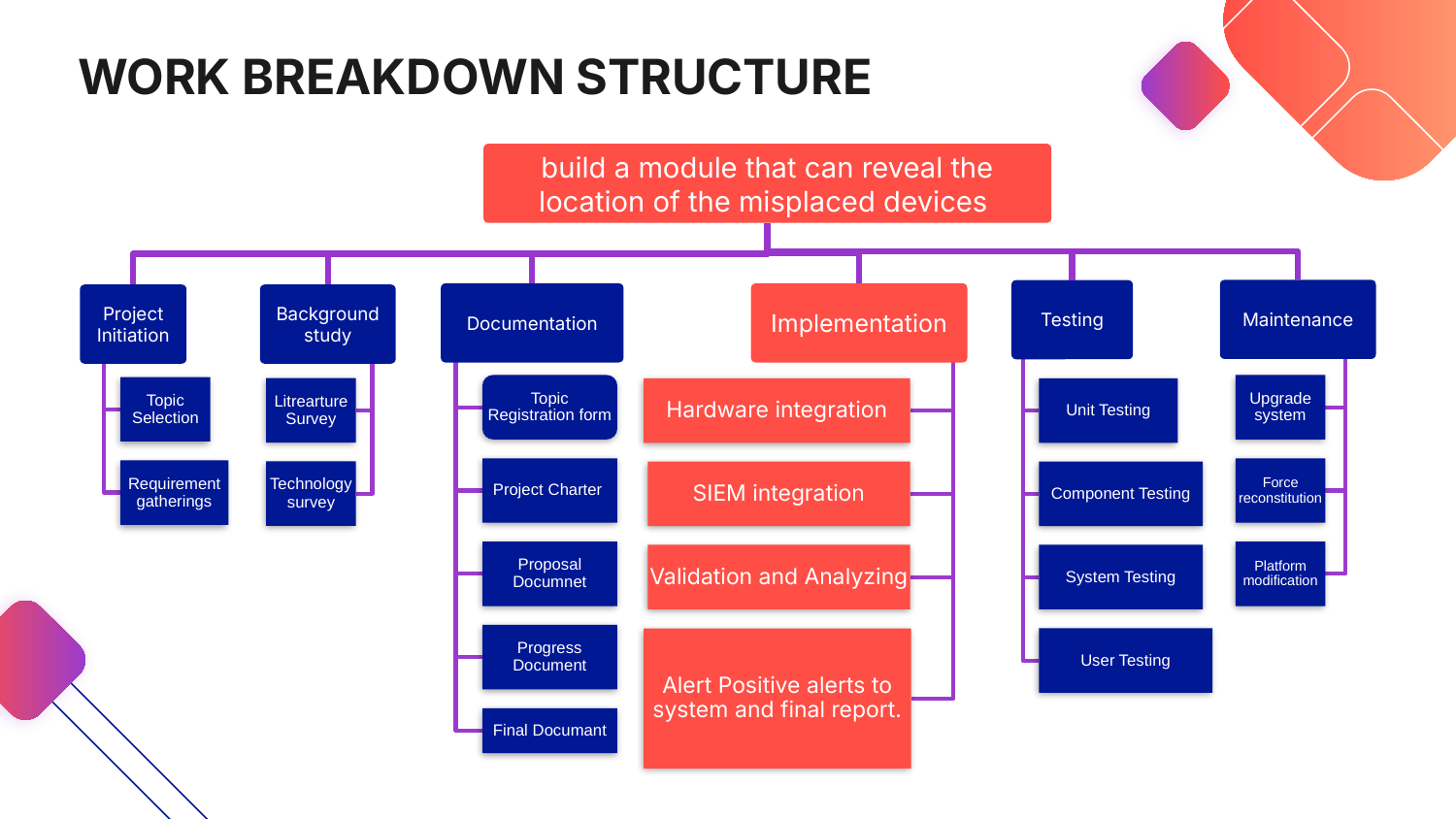

# WORK BREAKDOWN STRUCTURE
build a module that can reveal the location of the misplaced devices
Maintenance
Testing
Documentation
Implementation
Project Initiation
Background study

Topic Registration form
Upgrade system
Topic Selection
Litrearture Survey
Unit Testing
Hardware integration
Project Charter
Force reconstitution
Requirement gatherings
Technology survey
Component Testing
SIEM integration
Proposal Documnet
Platform modification
System Testing
Validation and Analyzing
Progress Document
User Testing
Alert Positive alerts to system and final report.
Final Documant